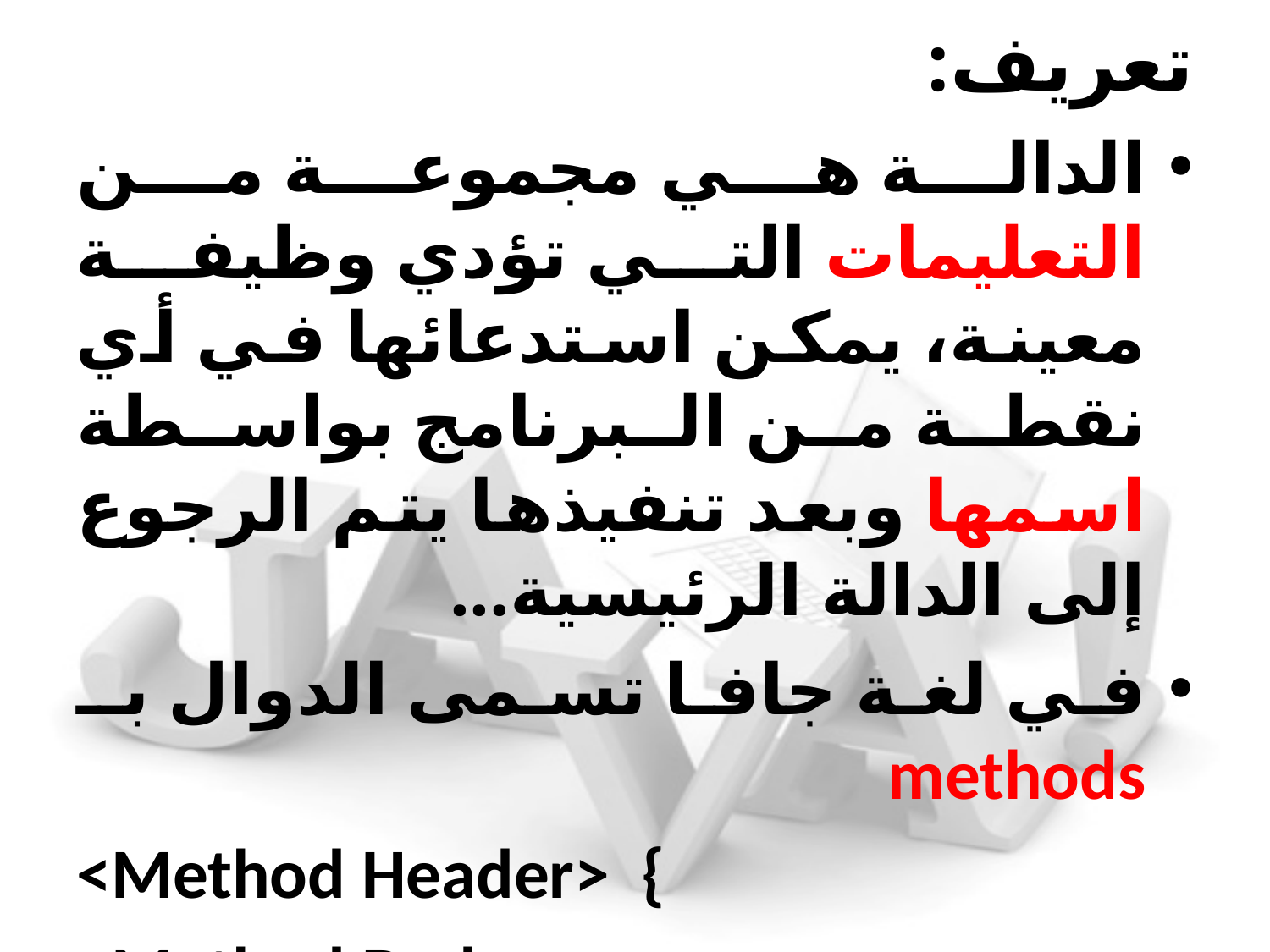

# تعريف:
الدالة هي مجموعة من التعليمات التي تؤدي وظيفة معينة، يمكن استدعائها في أي نقطة من البرنامج بواسطة اسمها وبعد تنفيذها يتم الرجوع إلى الدالة الرئيسية...
في لغة جافا تسمى الدوال بـ methods
<Method Header>  {
<Method Body>
}